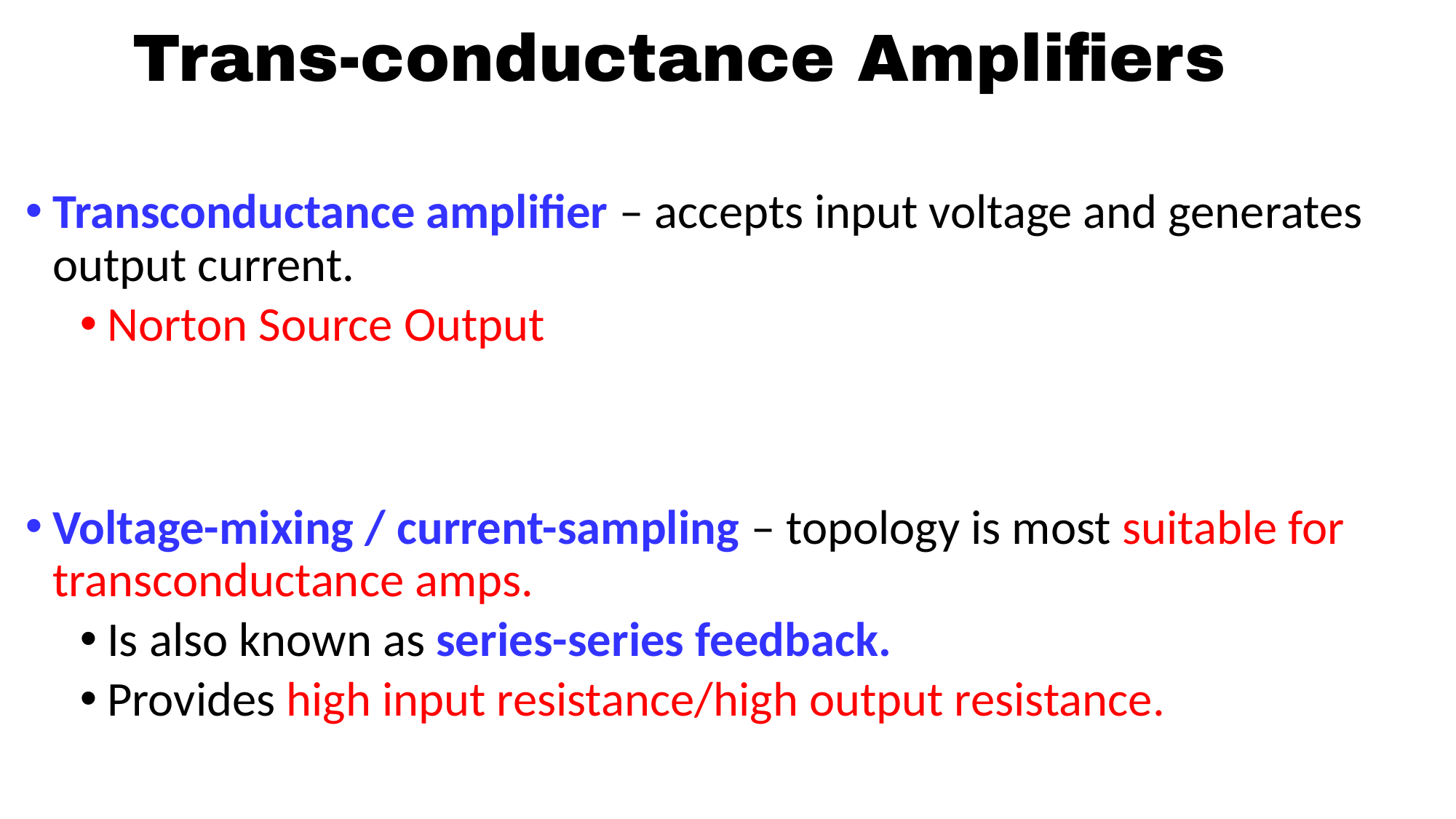

# Trans-conductance Amplifiers
Transconductance amplifier – accepts input voltage and generates output current.
Norton Source Output

Voltage-mixing / current-sampling – topology is most suitable for transconductance amps.
Is also known as series-series feedback.
Provides high input resistance/high output resistance.